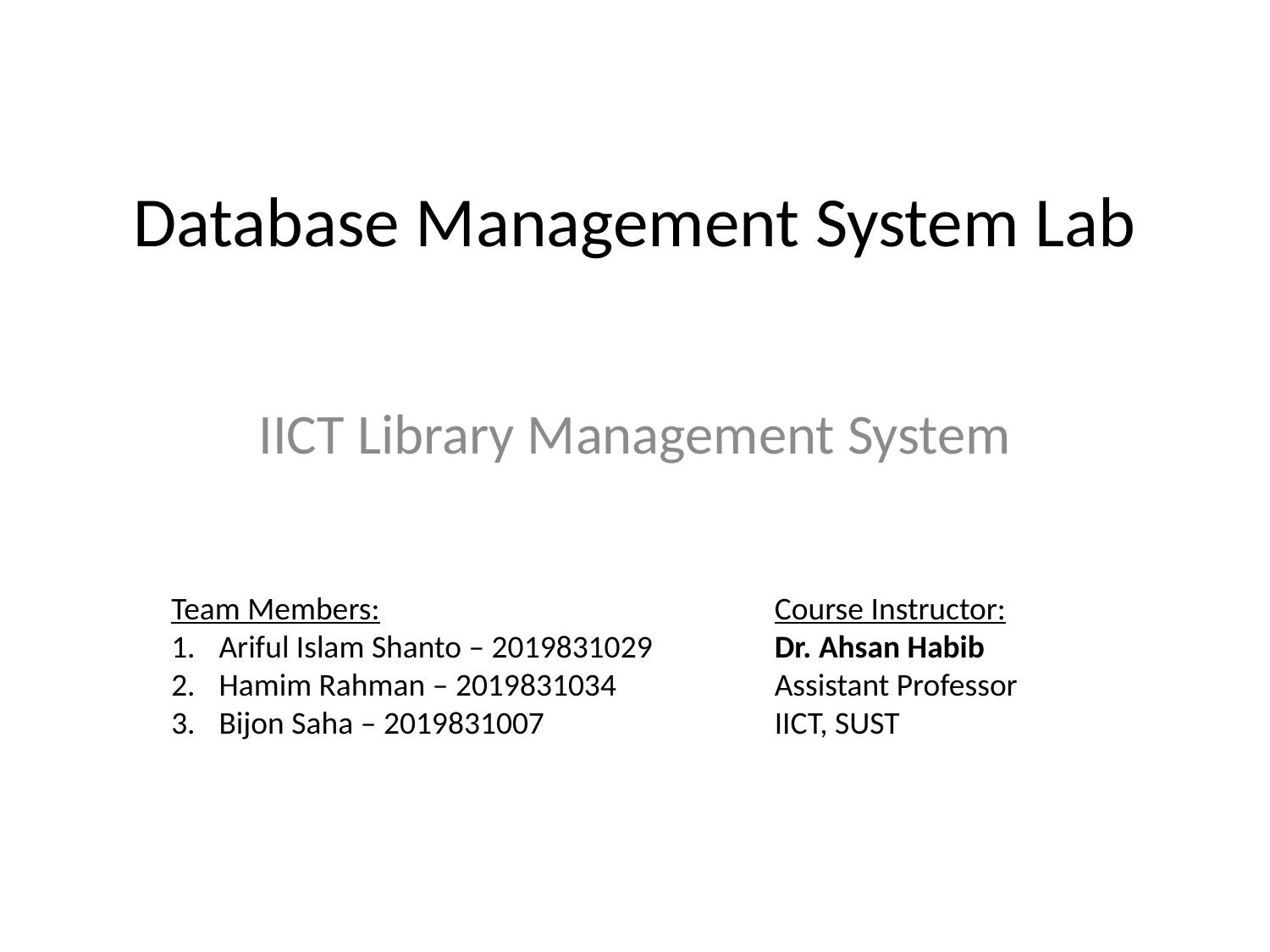

# Database Management System Lab
IICT Library Management System
Team Members:
Ariful Islam Shanto – 2019831029
Hamim Rahman – 2019831034
Bijon Saha – 2019831007

Course Instructor:
Dr. Ahsan Habib
Assistant Professor
IICT, SUST